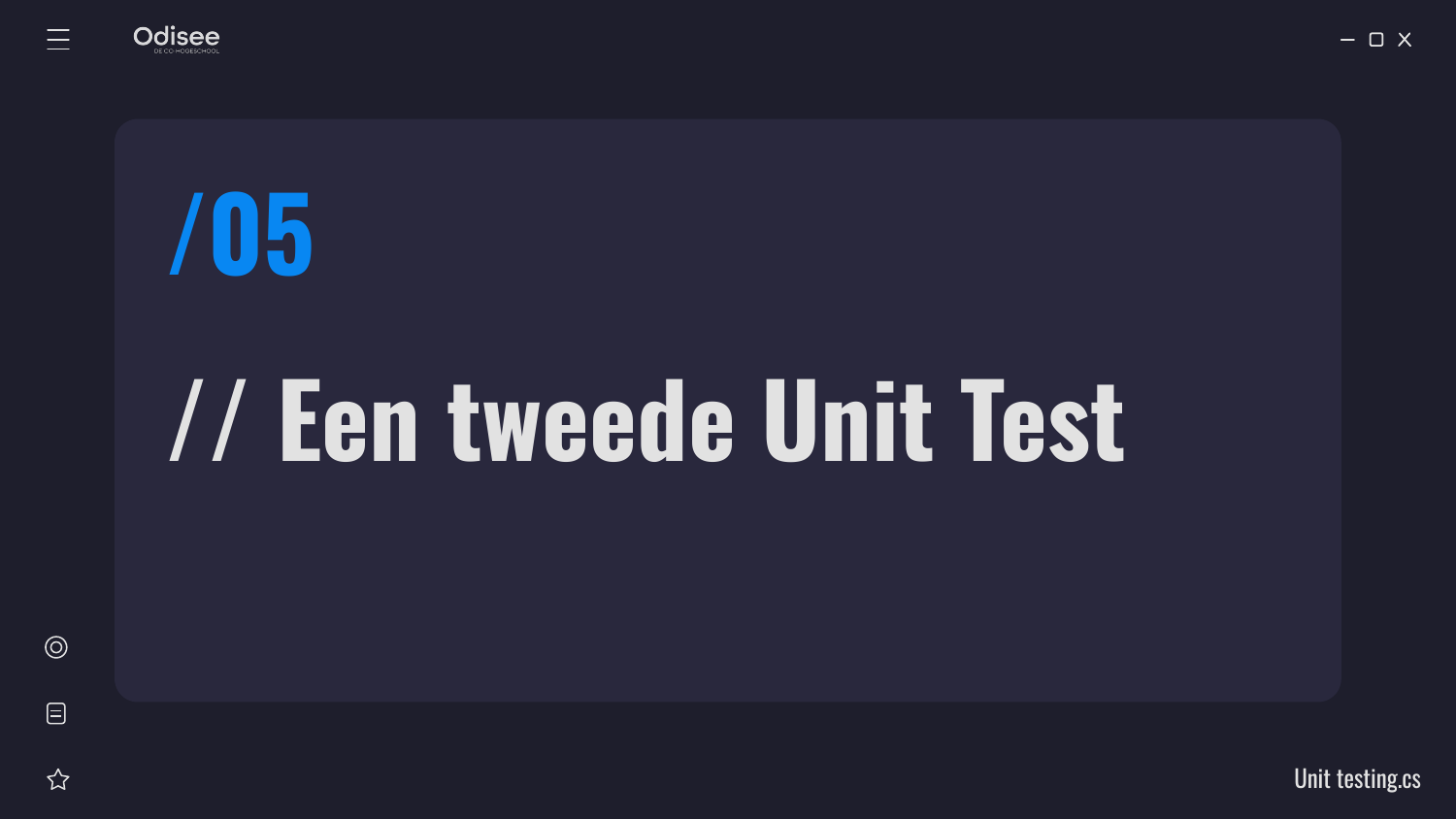

/05
# // Een tweede Unit Test

Unit testing.cs